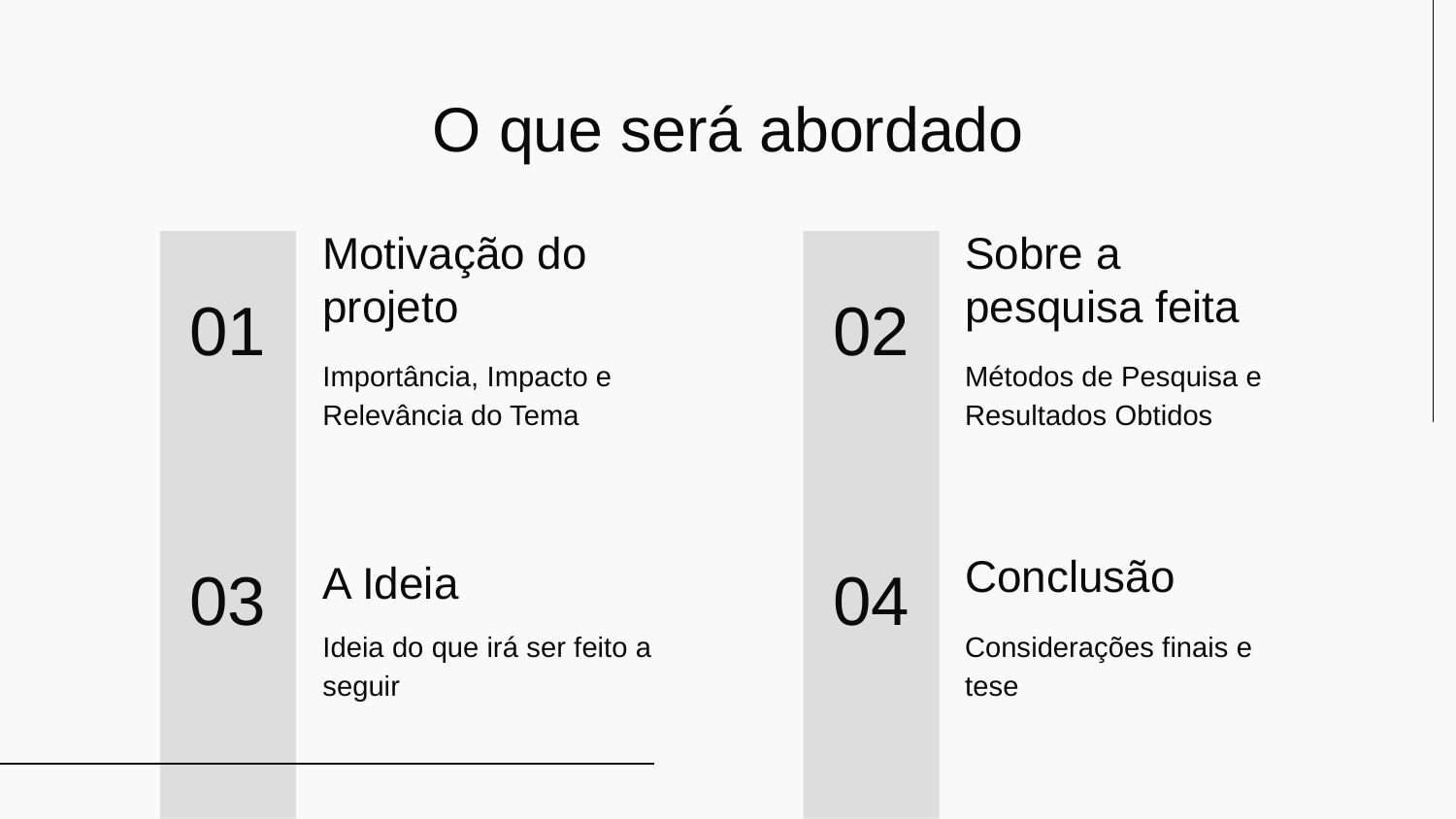

# O que será abordado
Motivação do projeto
Sobre a pesquisa feita

01
02
Importância, Impacto e Relevância do Tema
Métodos de Pesquisa e Resultados Obtidos
Conclusão
03
04
A Ideia
Ideia do que irá ser feito a seguir
Considerações finais e tese